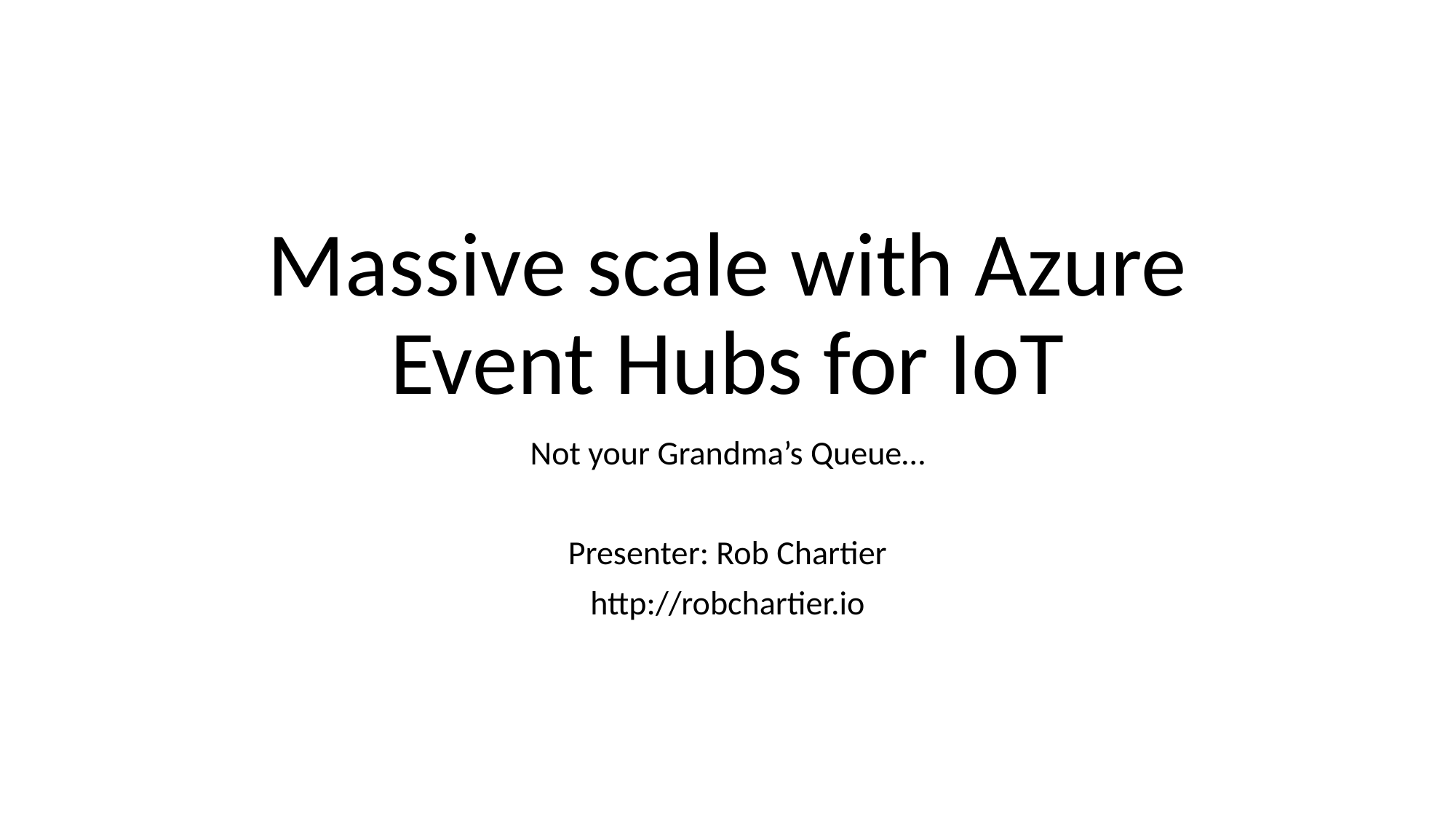

# Massive scale with Azure Event Hubs for IoT
Not your Grandma’s Queue…

Presenter: Rob Chartier
http://robchartier.io